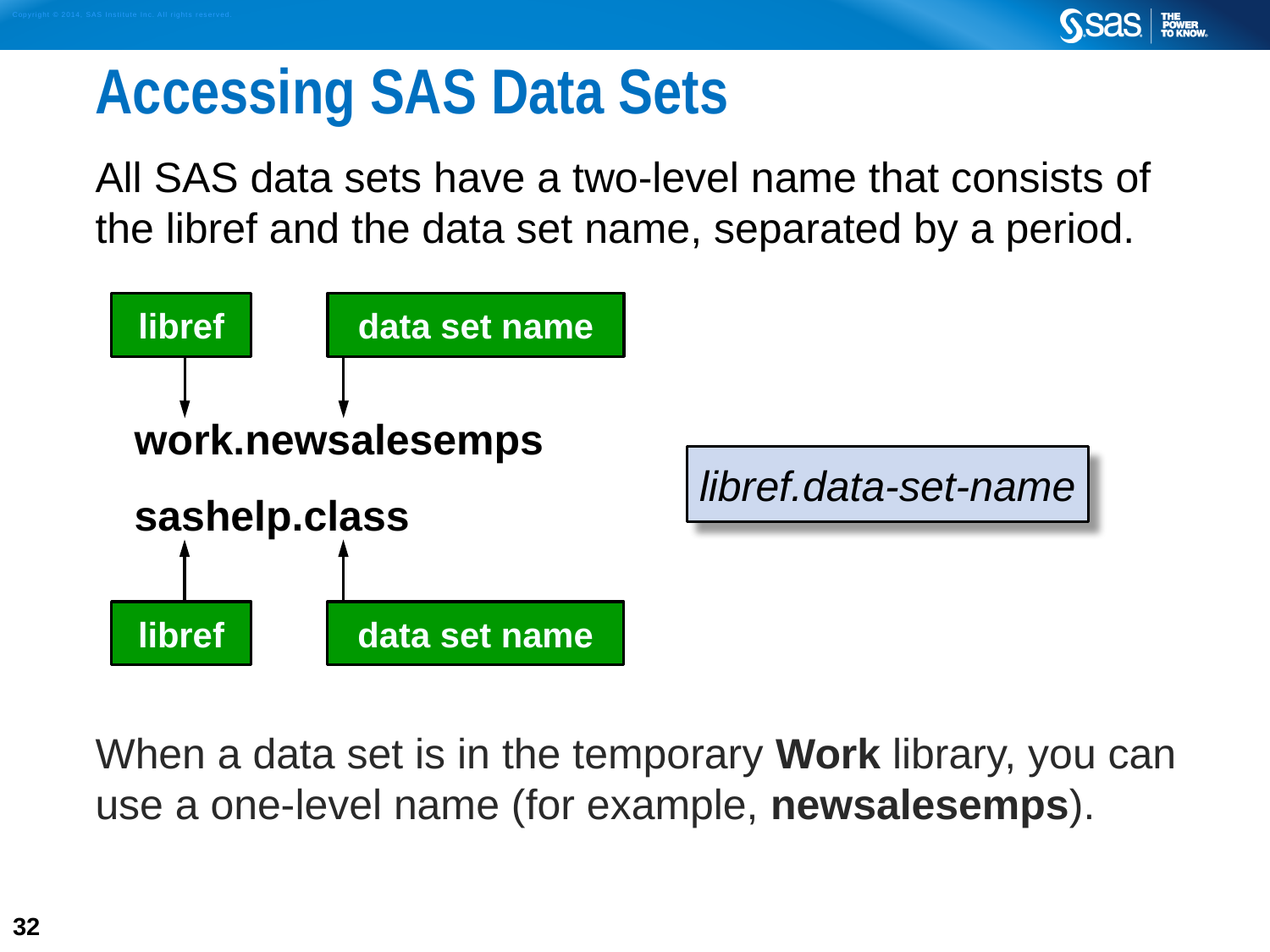

# Accessing SAS Data Sets
All SAS data sets have a two-level name that consists of the libref and the data set name, separated by a period.

When a data set is in the temporary Work library, you can use a one-level name (for example, newsalesemps).
libref
data set name
work.newsalesemps

sashelp.class
libref.data-set-name
libref
data set name